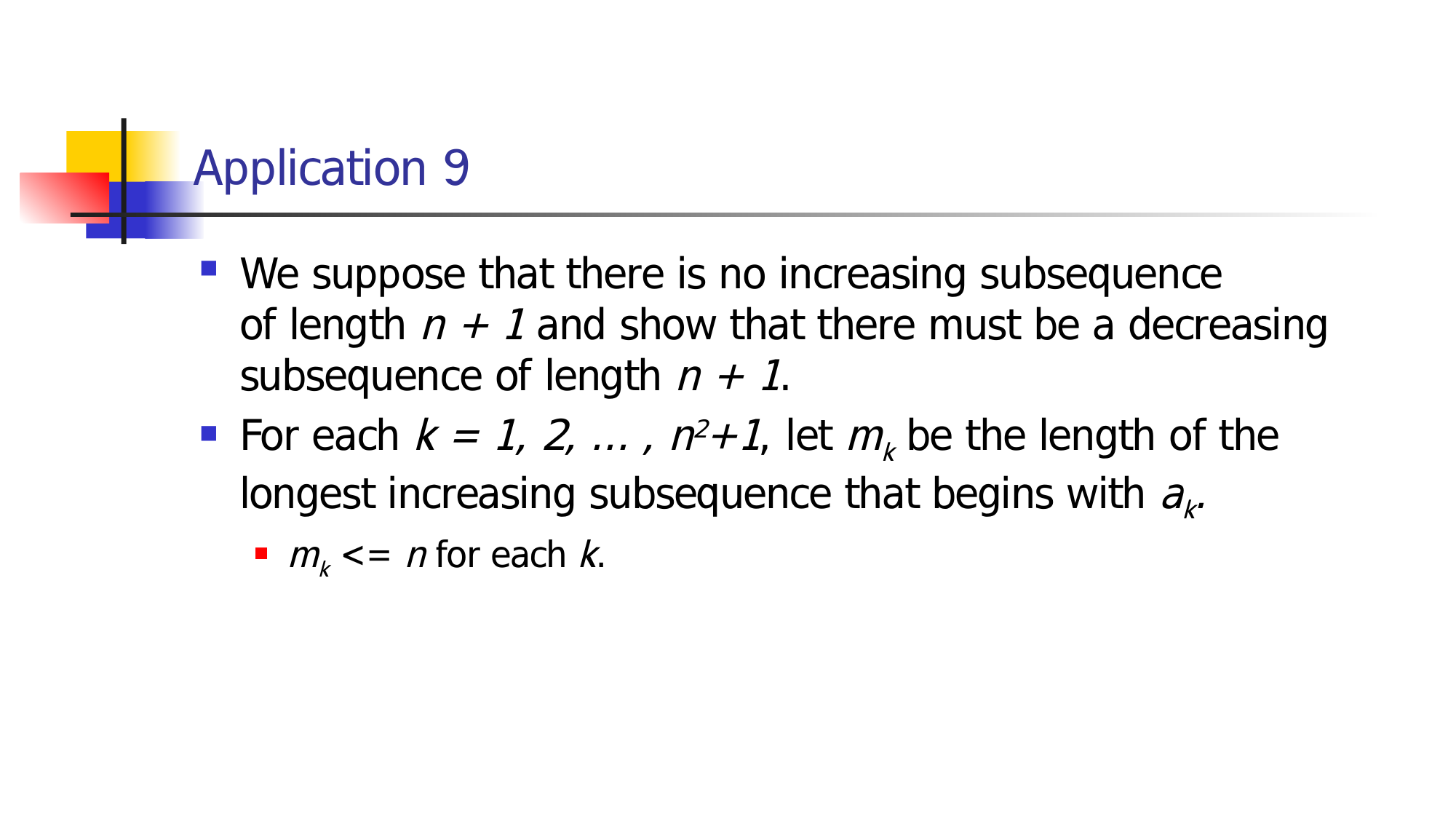

# Application 9
We suppose that there is no increasing subsequence
of length n + 1 and show that there must be a decreasing subsequence of length n + 1.
For each k = 1, 2, ... , n2+1, let mk be the length of the longest increasing subsequence that begins with ak.
mk <= n for each k.